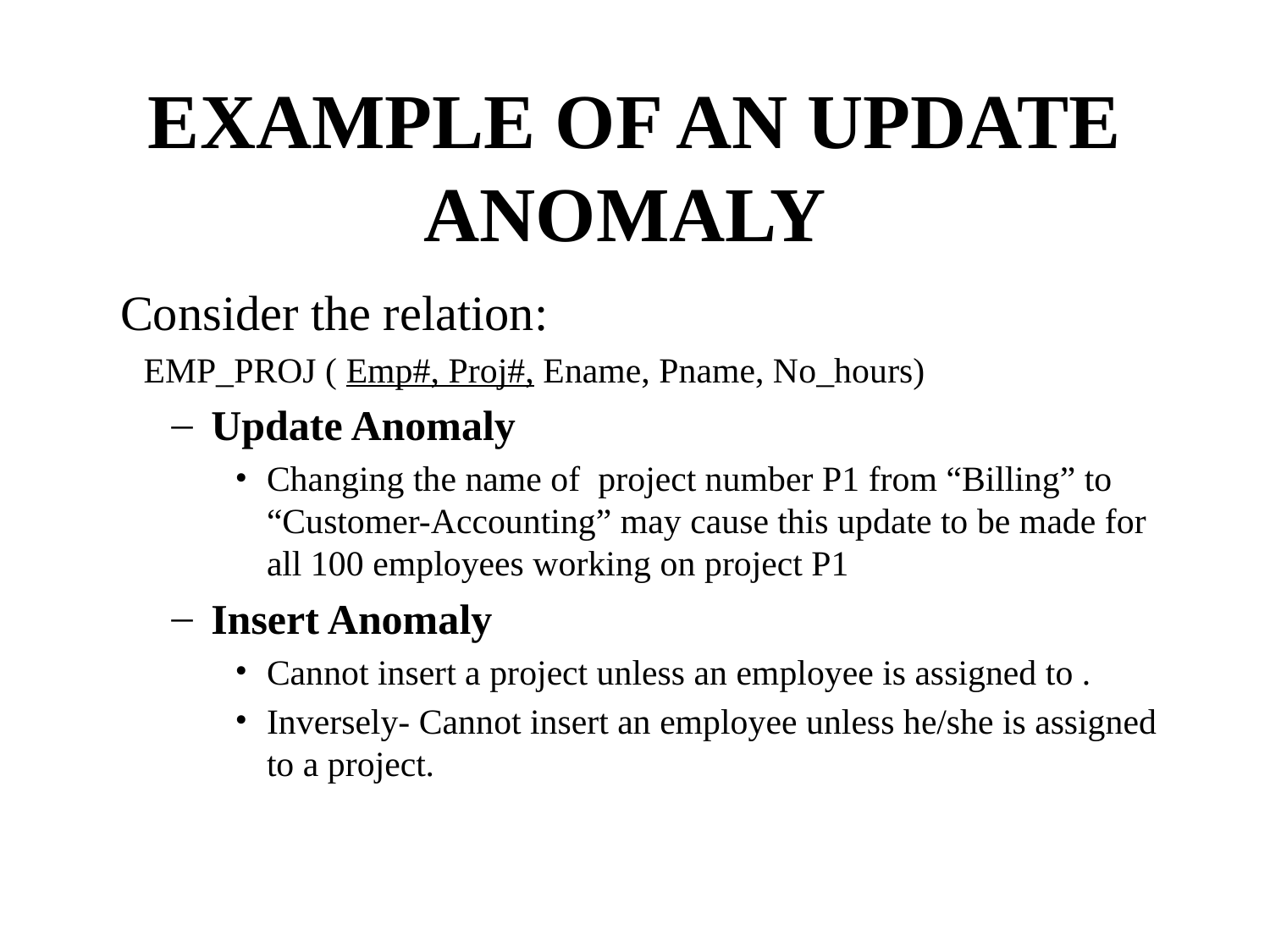

# EXAMPLE OF AN UPDATE ANOMALY
 Consider the relation:
    EMP_PROJ ( Emp#, Proj#, Ename, Pname, No_hours)
Update Anomaly
Changing the name of  project number P1 from “Billing” to “Customer-Accounting” may cause this update to be made for all 100 employees working on project P1
Insert Anomaly
Cannot insert a project unless an employee is assigned to .
Inversely- Cannot insert an employee unless he/she is assigned to a project.